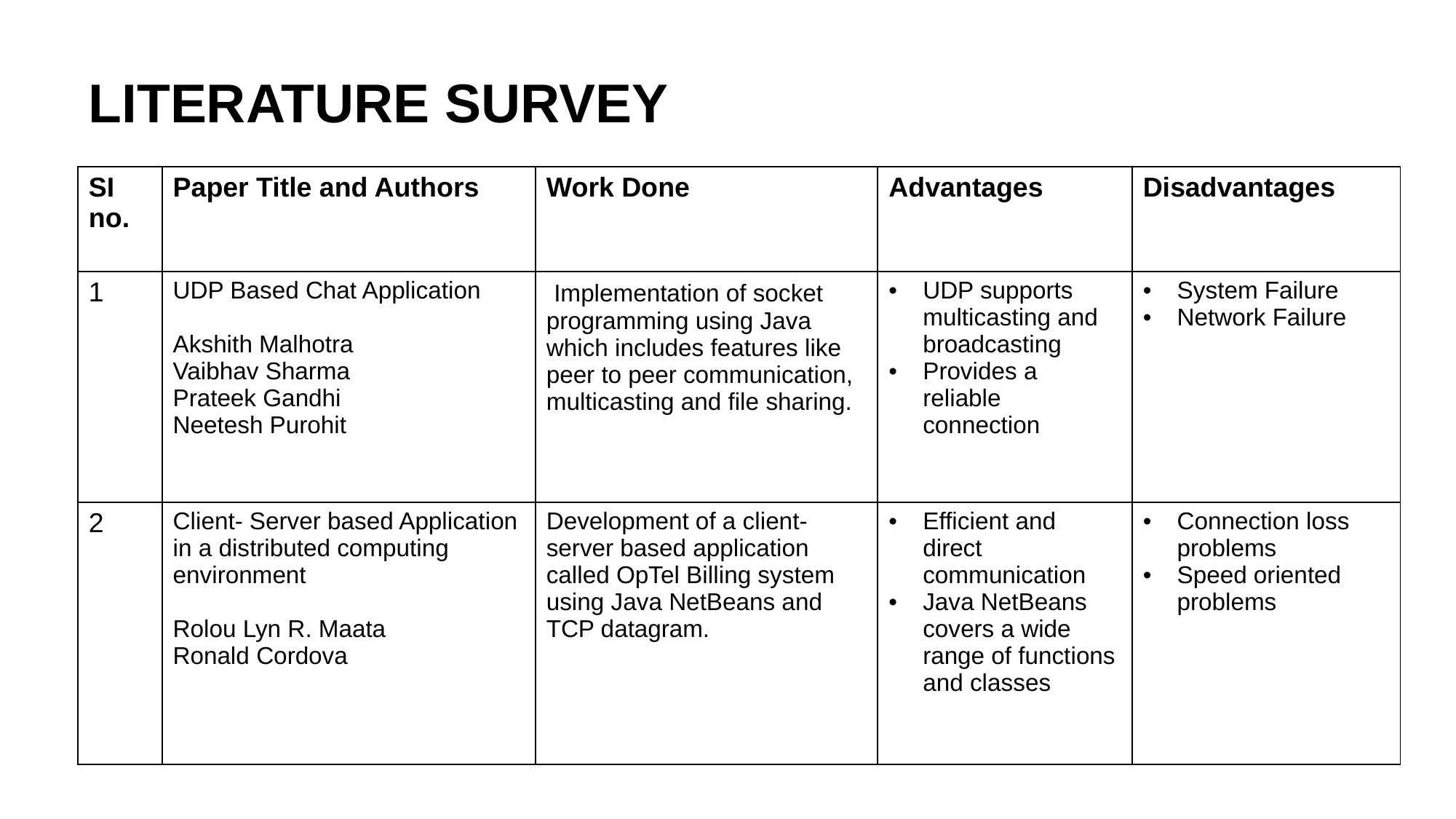

# LITERATURE SURVEY
| SI no. | Paper Title and Authors | Work Done | Advantages | Disadvantages |
| --- | --- | --- | --- | --- |
| 1 | UDP Based Chat Application Akshith Malhotra Vaibhav Sharma Prateek Gandhi Neetesh Purohit | Implementation of socket programming using Java which includes features like peer to peer communication, multicasting and file sharing. | UDP supports multicasting and broadcasting Provides a reliable connection | System Failure Network Failure |
| 2 | Client- Server based Application in a distributed computing environment Rolou Lyn R. Maata Ronald Cordova | Development of a client-server based application called OpTel Billing system using Java NetBeans and TCP datagram. | Efficient and direct communication Java NetBeans covers a wide range of functions and classes | Connection loss problems Speed oriented problems |